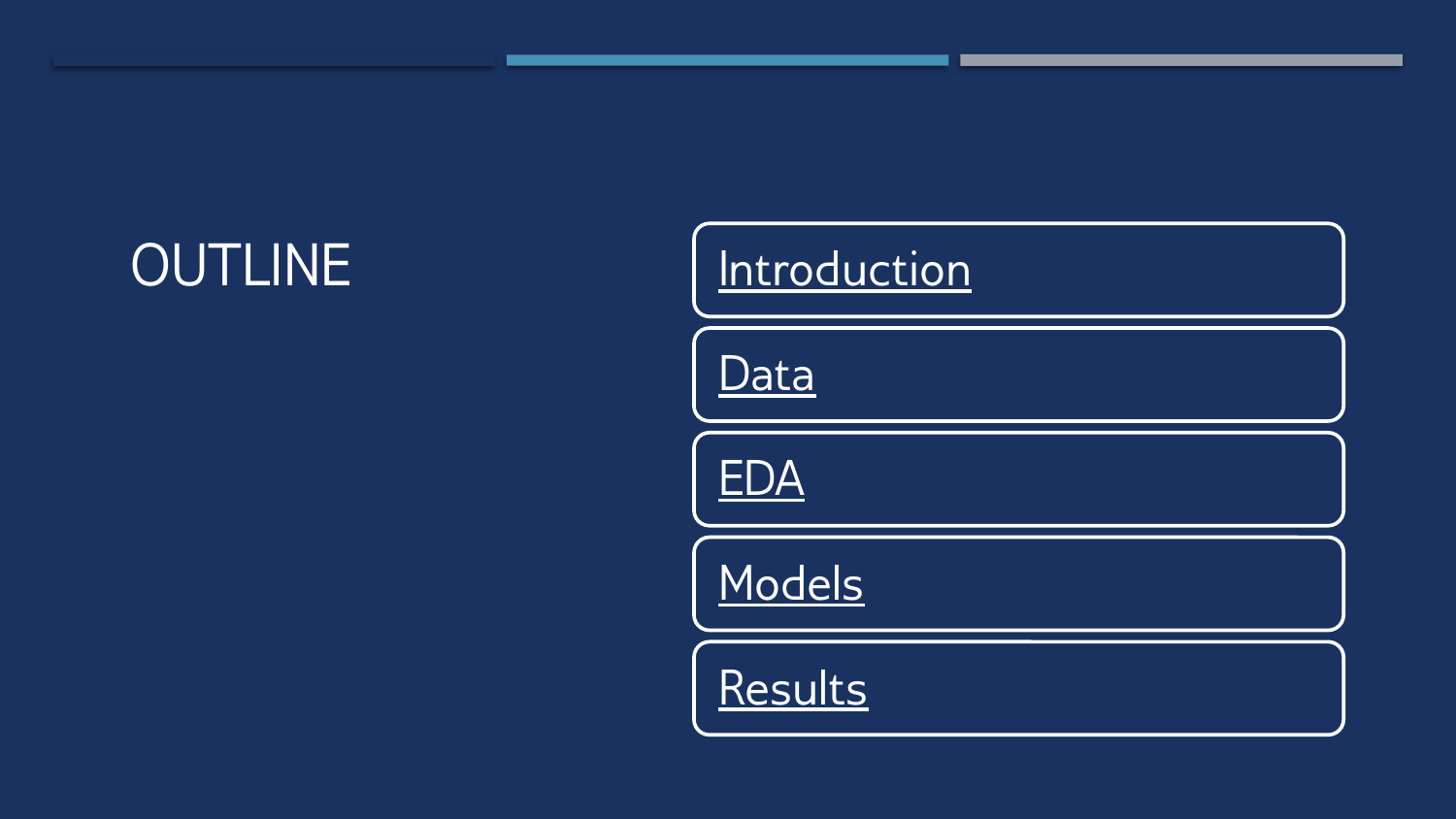

# Outline
Introduction
Data
EDA
Models
Results